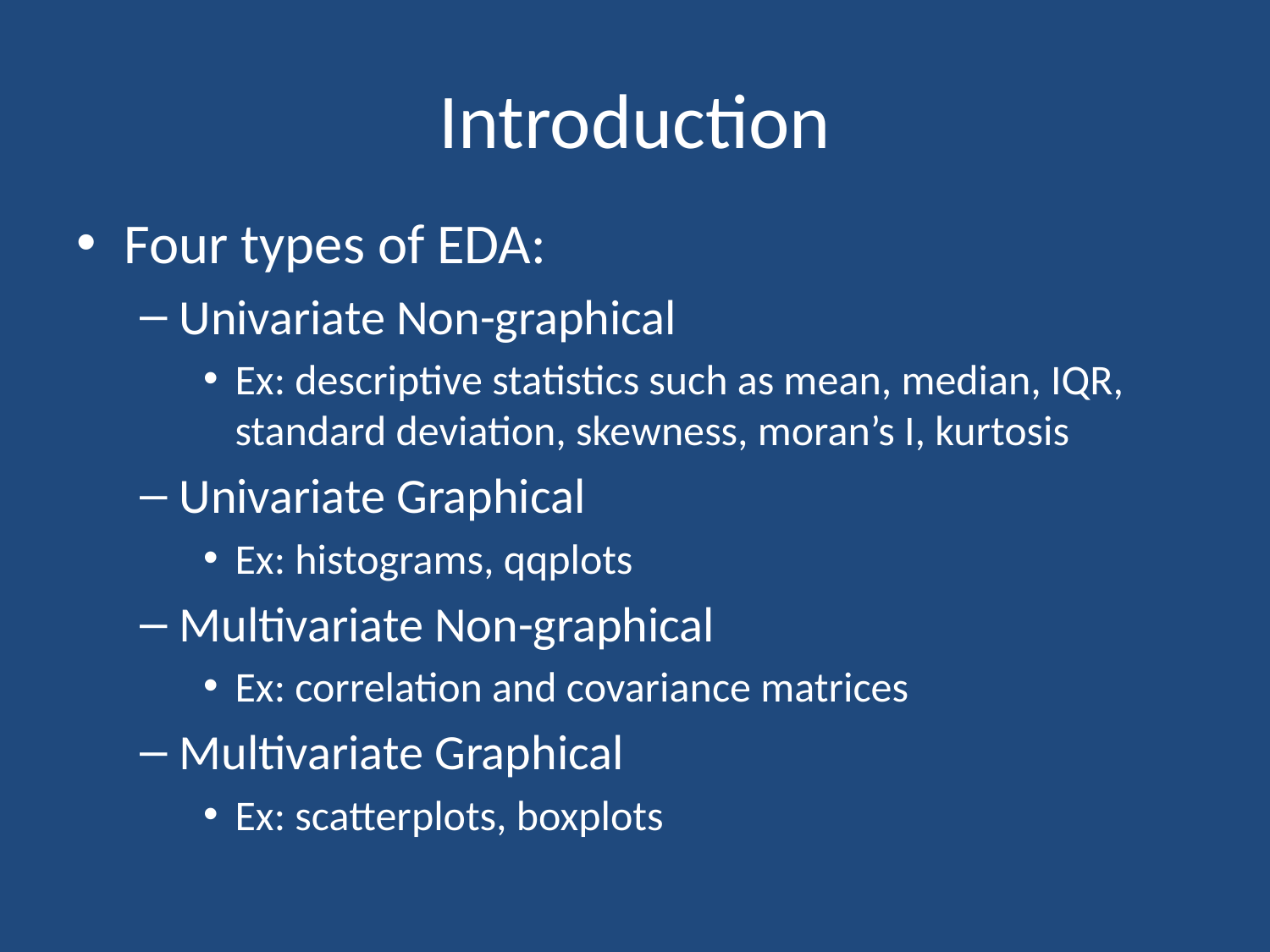

# Introduction
Four types of EDA:
Univariate Non-graphical
Ex: descriptive statistics such as mean, median, IQR, standard deviation, skewness, moran’s I, kurtosis
Univariate Graphical
Ex: histograms, qqplots
Multivariate Non-graphical
Ex: correlation and covariance matrices
Multivariate Graphical
Ex: scatterplots, boxplots